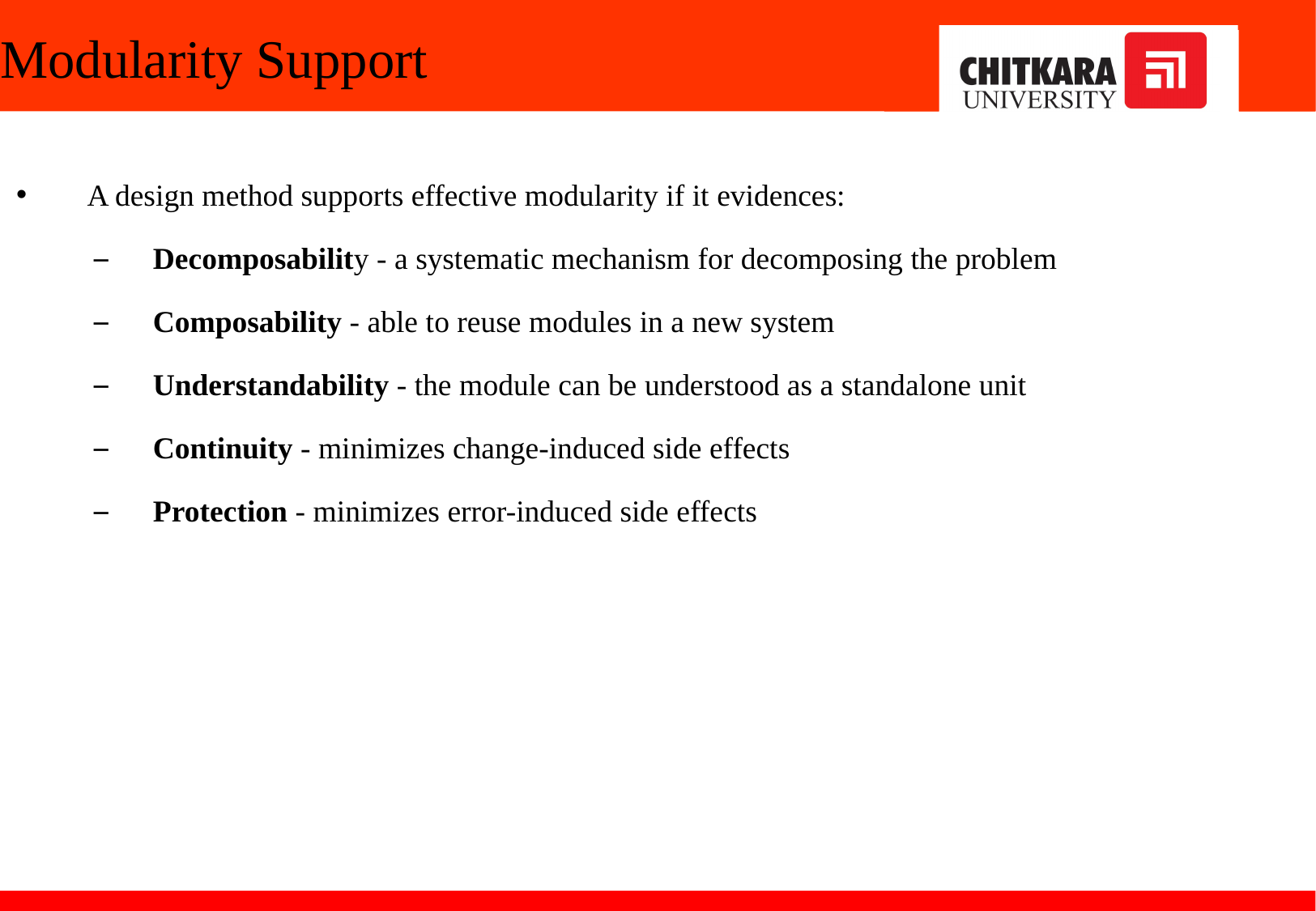

# Modularity Support
A design method supports effective modularity if it evidences:
Decomposability - a systematic mechanism for decomposing the problem
Composability - able to reuse modules in a new system
Understandability - the module can be understood as a standalone unit
Continuity - minimizes change-induced side effects
Protection - minimizes error-induced side effects